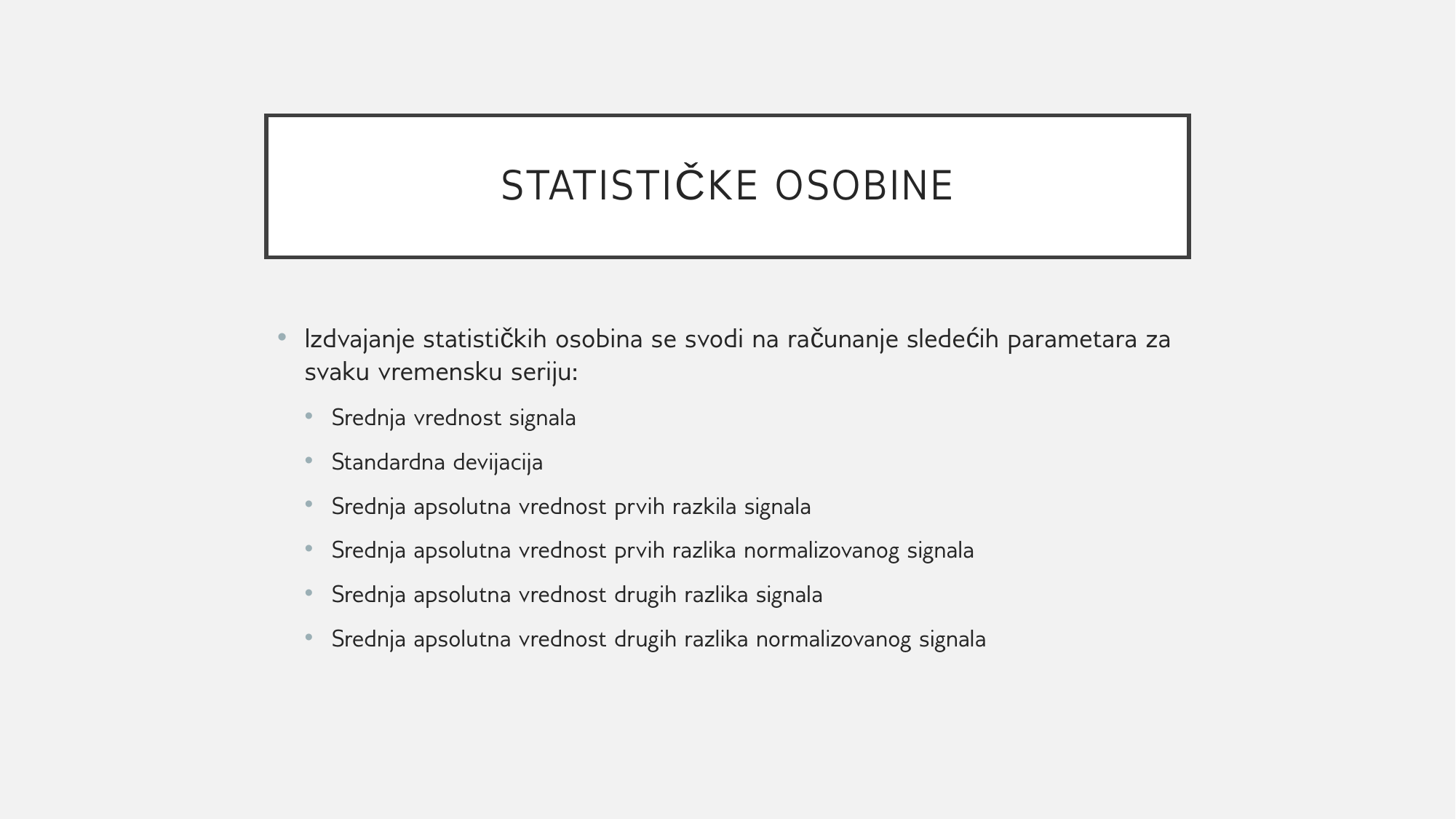

# Statističke osobine
Izdvajanje statističkih osobina se svodi na računanje sledećih parametara za svaku vremensku seriju:
Srednja vrednost signala
Standardna devijacija
Srednja apsolutna vrednost prvih razkila signala
Srednja apsolutna vrednost prvih razlika normalizovanog signala
Srednja apsolutna vrednost drugih razlika signala
Srednja apsolutna vrednost drugih razlika normalizovanog signala